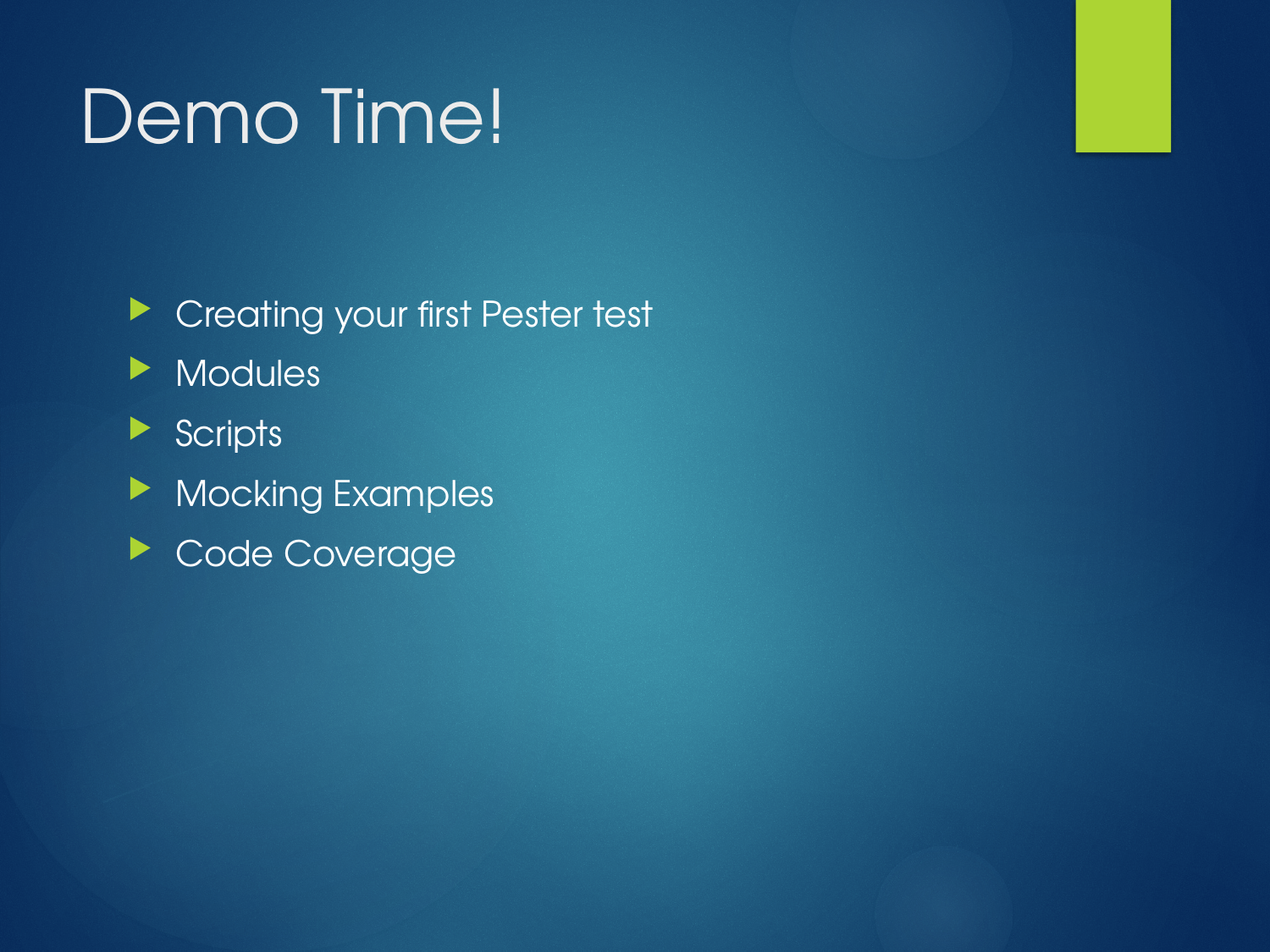

# Demo Time!
Creating your first Pester test
Modules
Scripts
Mocking Examples
Code Coverage